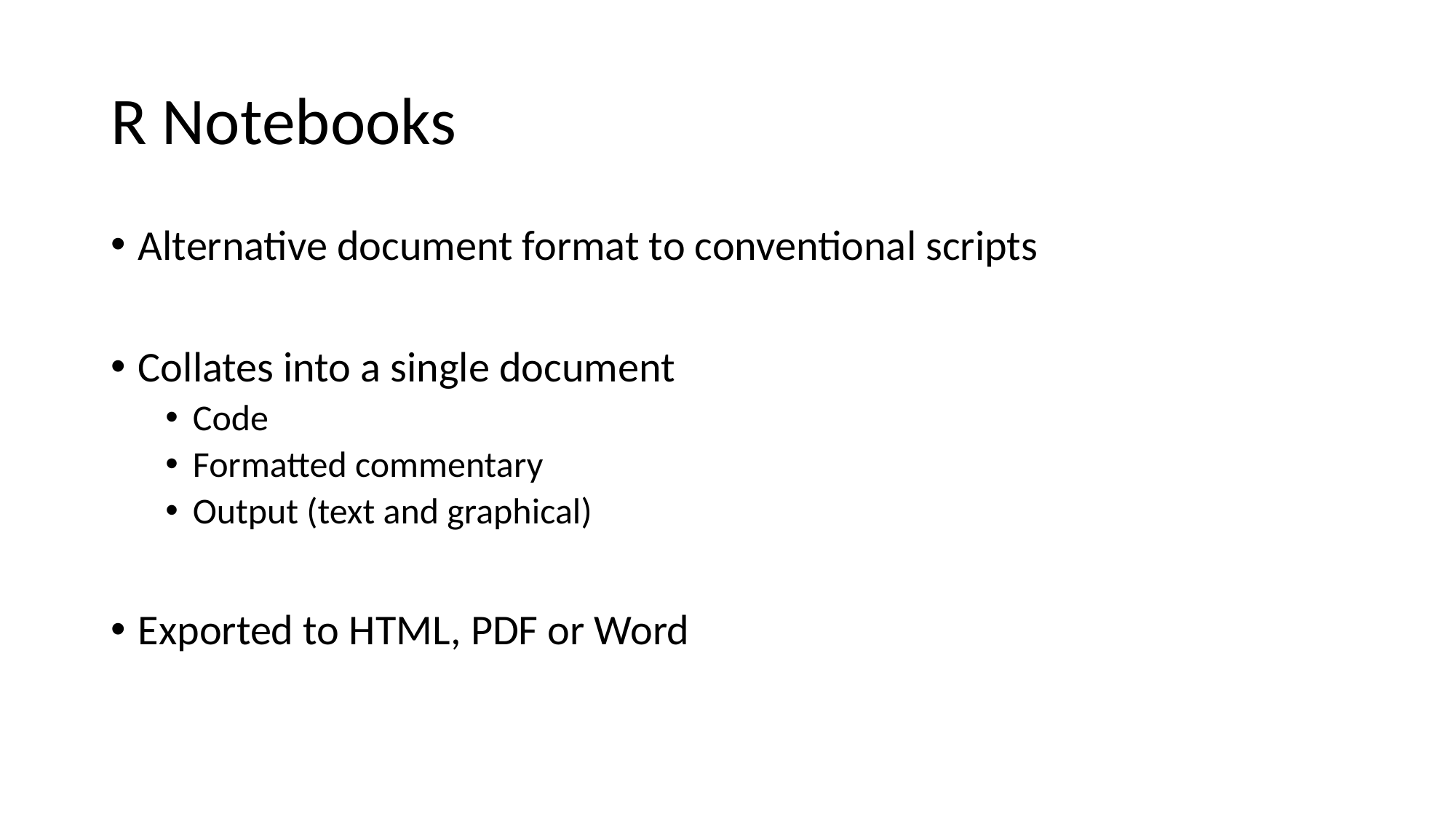

# R Notebooks
Alternative document format to conventional scripts

Collates into a single document
Code
Formatted commentary
Output (text and graphical)

Exported to HTML, PDF or Word